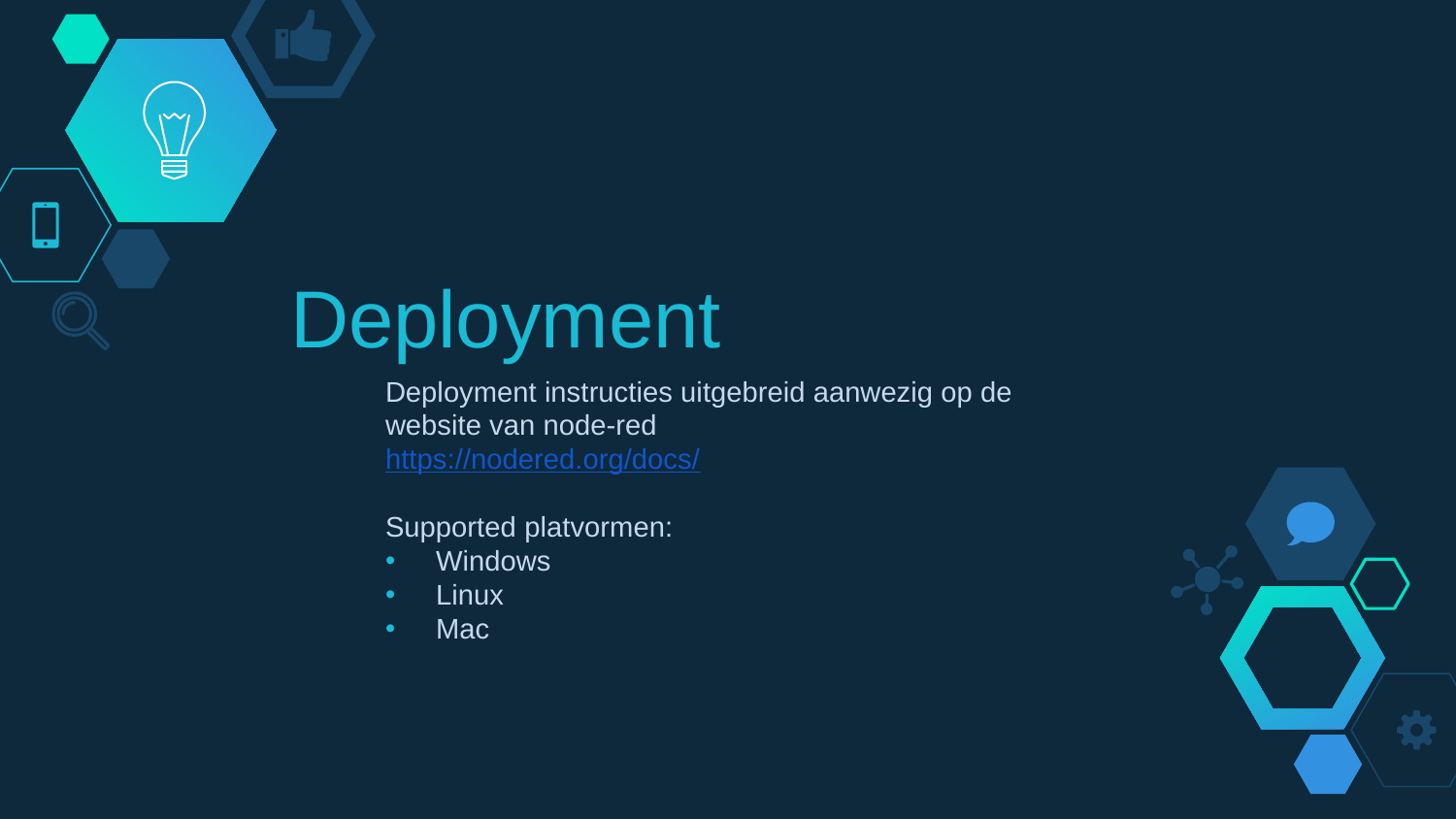

# Deployment
Deployment instructies uitgebreid aanwezig op de website van node-red
https://nodered.org/docs/

Supported platvormen:
Windows
Linux
Mac